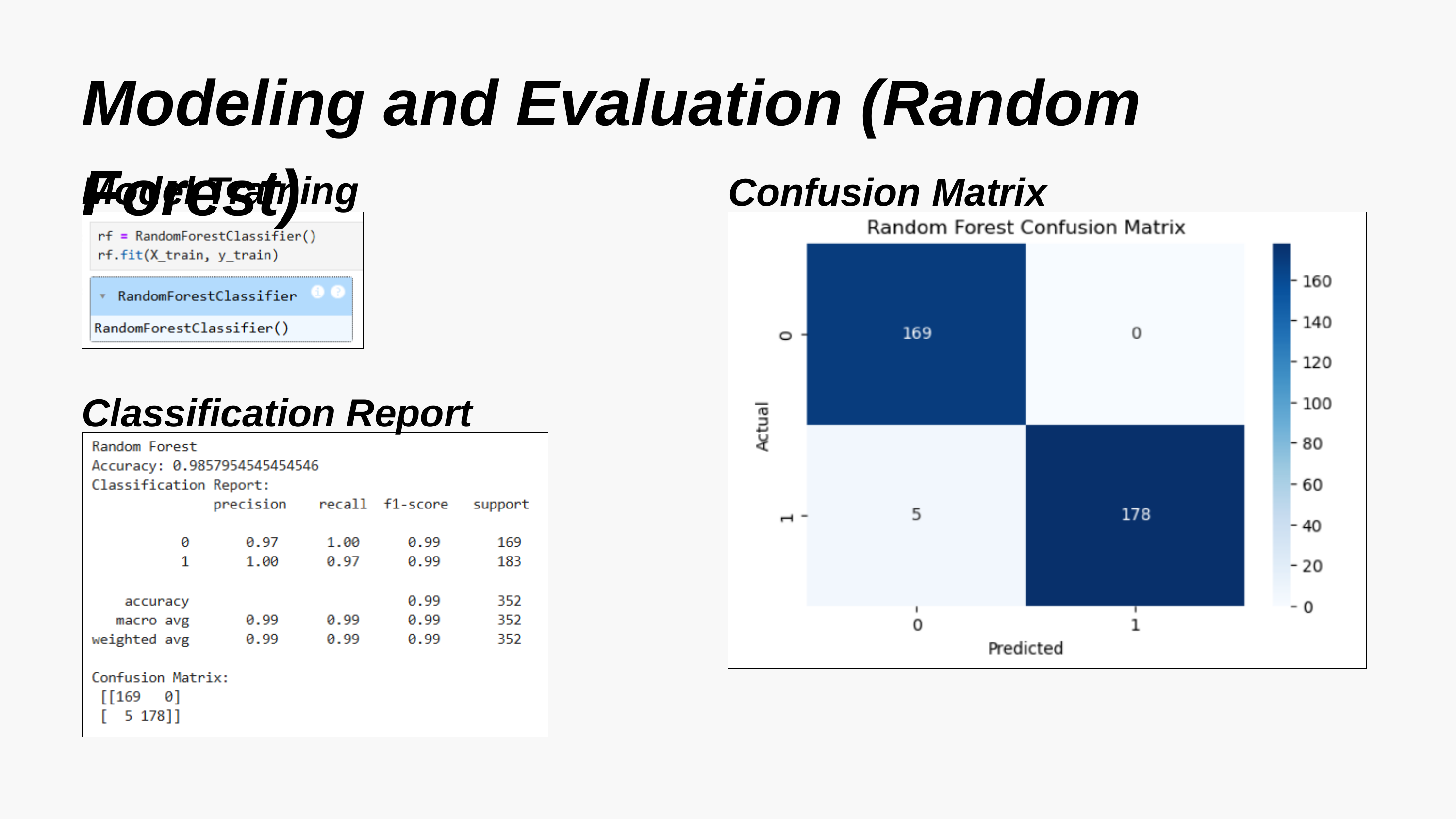

Modeling and Evaluation (Random Forest)
Model Training
Confusion Matrix

Classification Report